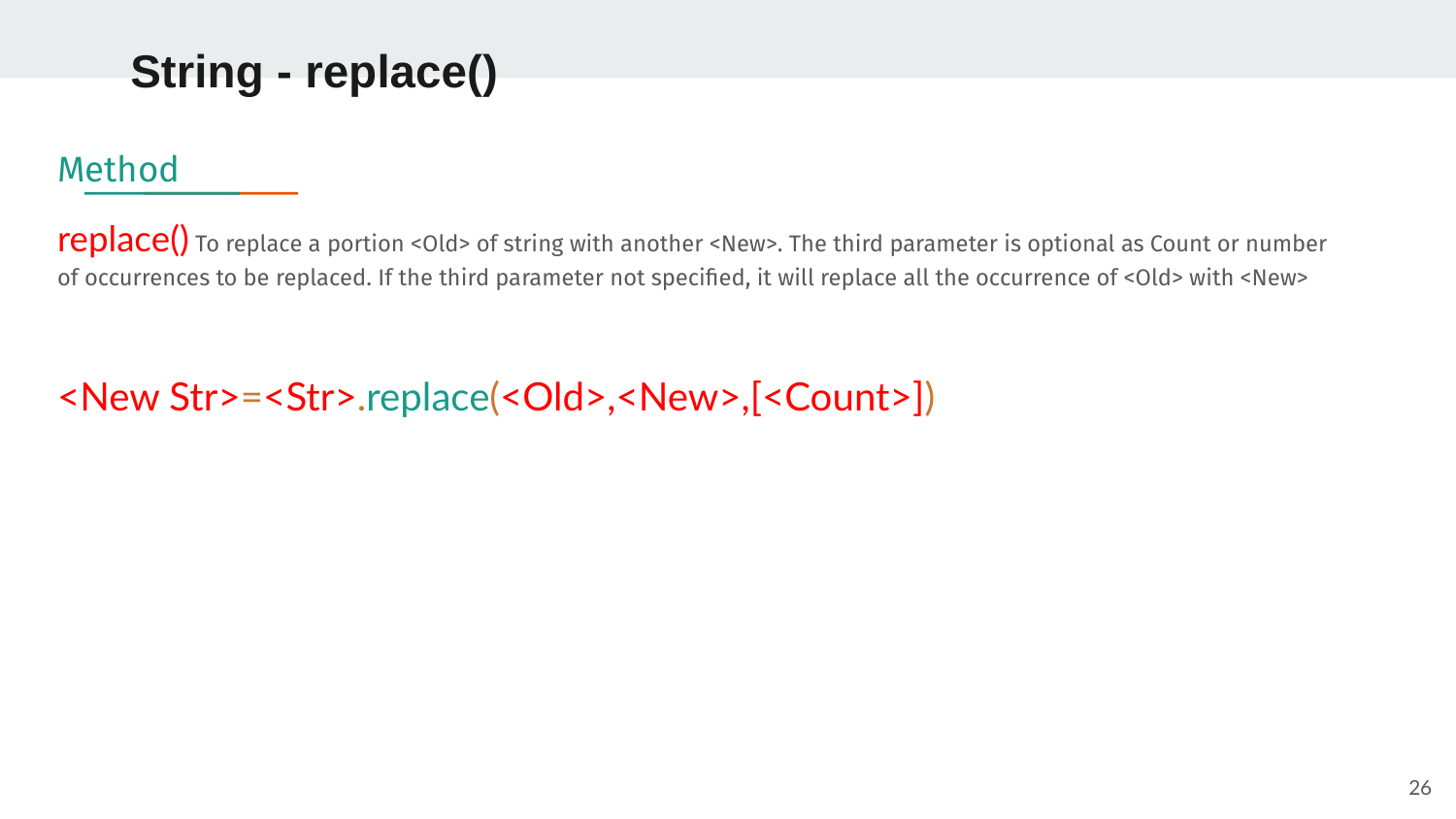

# String - replace()
Method
replace() To replace a portion <Old> of string with another <New>. The third parameter is optional as Count or number of occurrences to be replaced. If the third parameter not specified, it will replace all the occurrence of <Old> with <New>

<New Str>=<Str>.replace(<Old>,<New>,[<Count>])
26